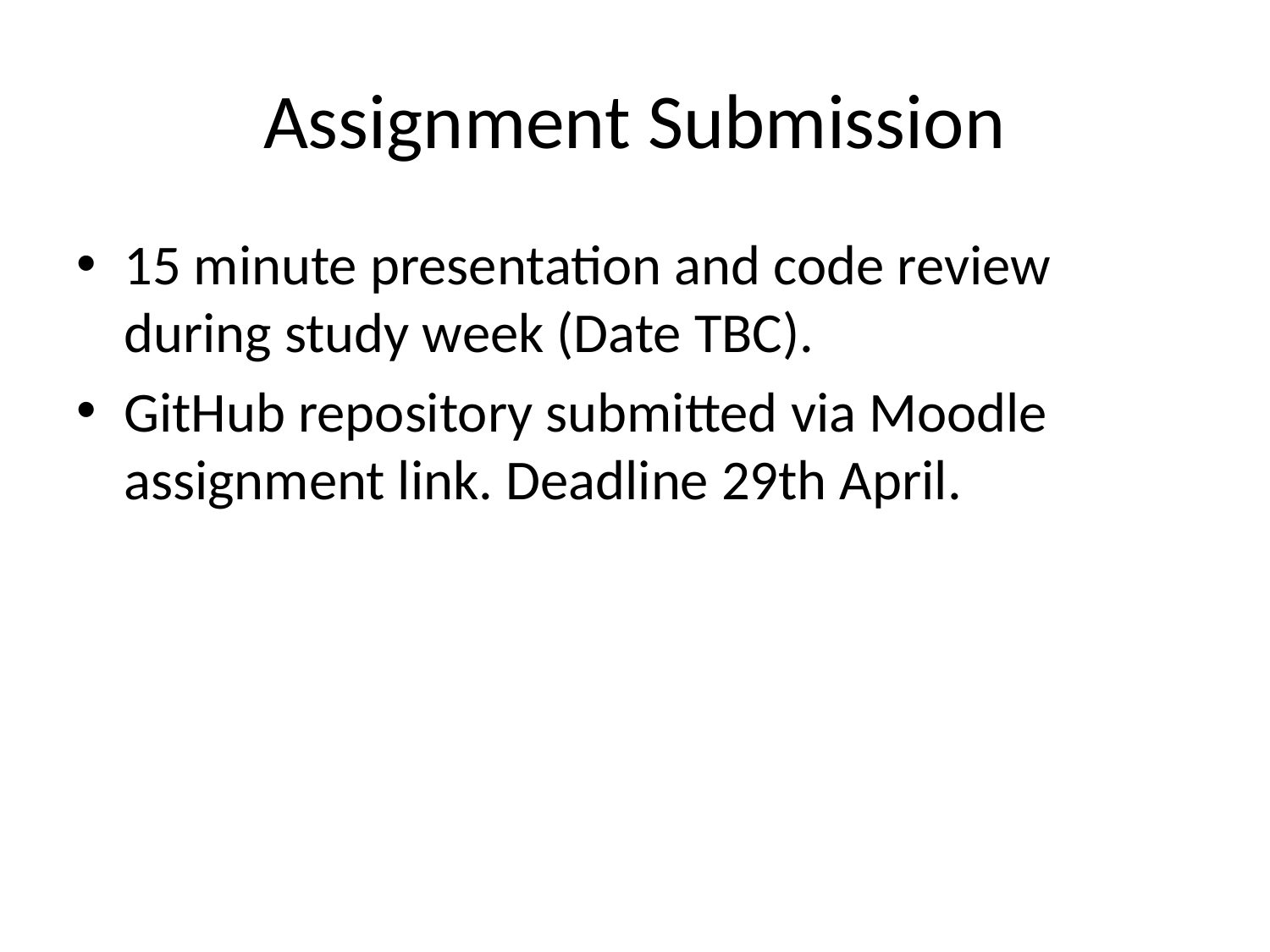

# Assignment Submission
15 minute presentation and code review during study week (Date TBC).
GitHub repository submitted via Moodle assignment link. Deadline 29th April.